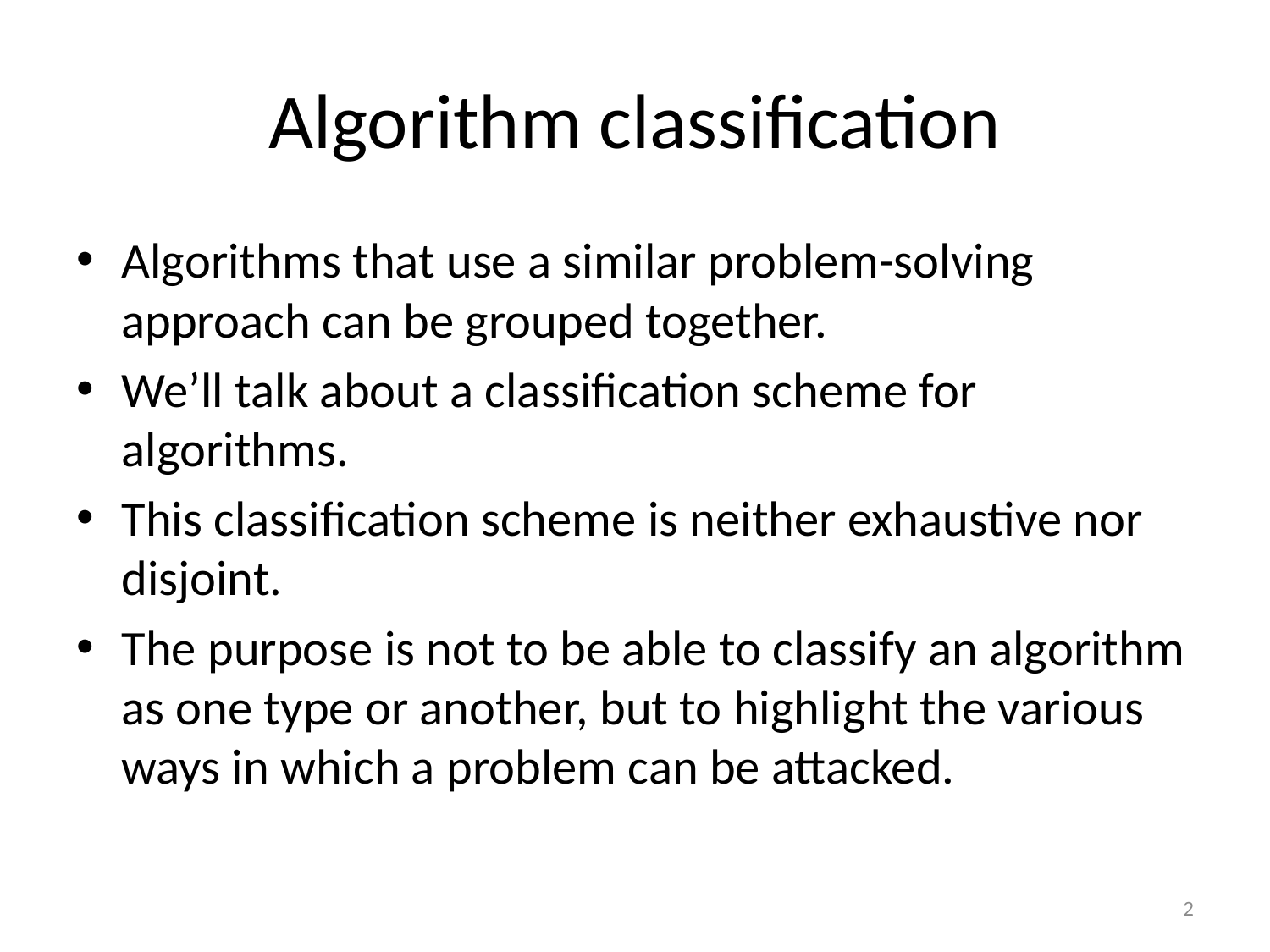

# Algorithm classification
Algorithms that use a similar problem-solving approach can be grouped together.
We’ll talk about a classification scheme for algorithms.
This classification scheme is neither exhaustive nor disjoint.
The purpose is not to be able to classify an algorithm as one type or another, but to highlight the various ways in which a problem can be attacked.
2